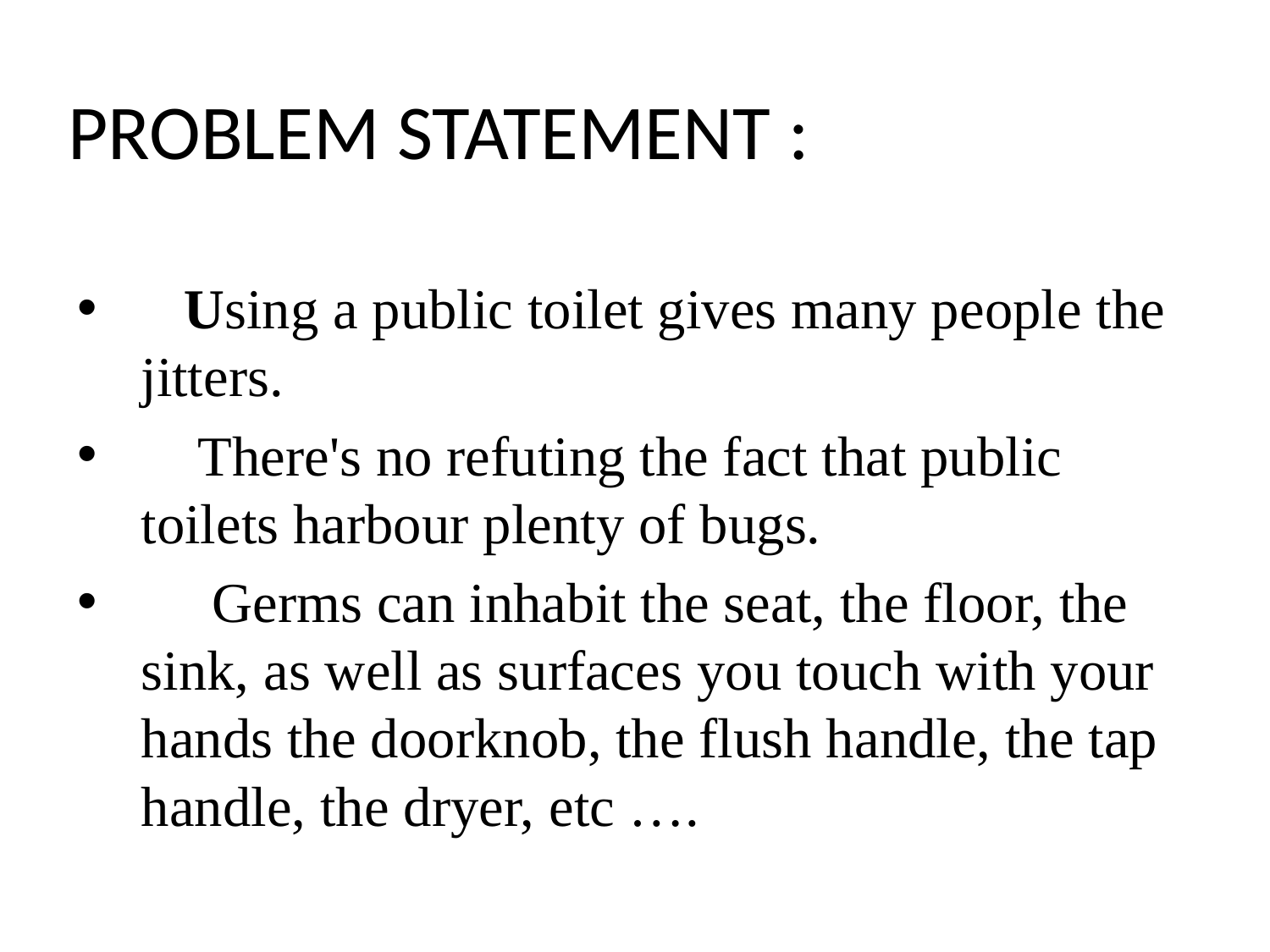

# PROBLEM STATEMENT :
   Using a public toilet gives many people the jitters.
    There's no refuting the fact that public toilets harbour plenty of bugs.
     Germs can inhabit the seat, the floor, the sink, as well as surfaces you touch with your hands the doorknob, the flush handle, the tap handle, the dryer, etc ….